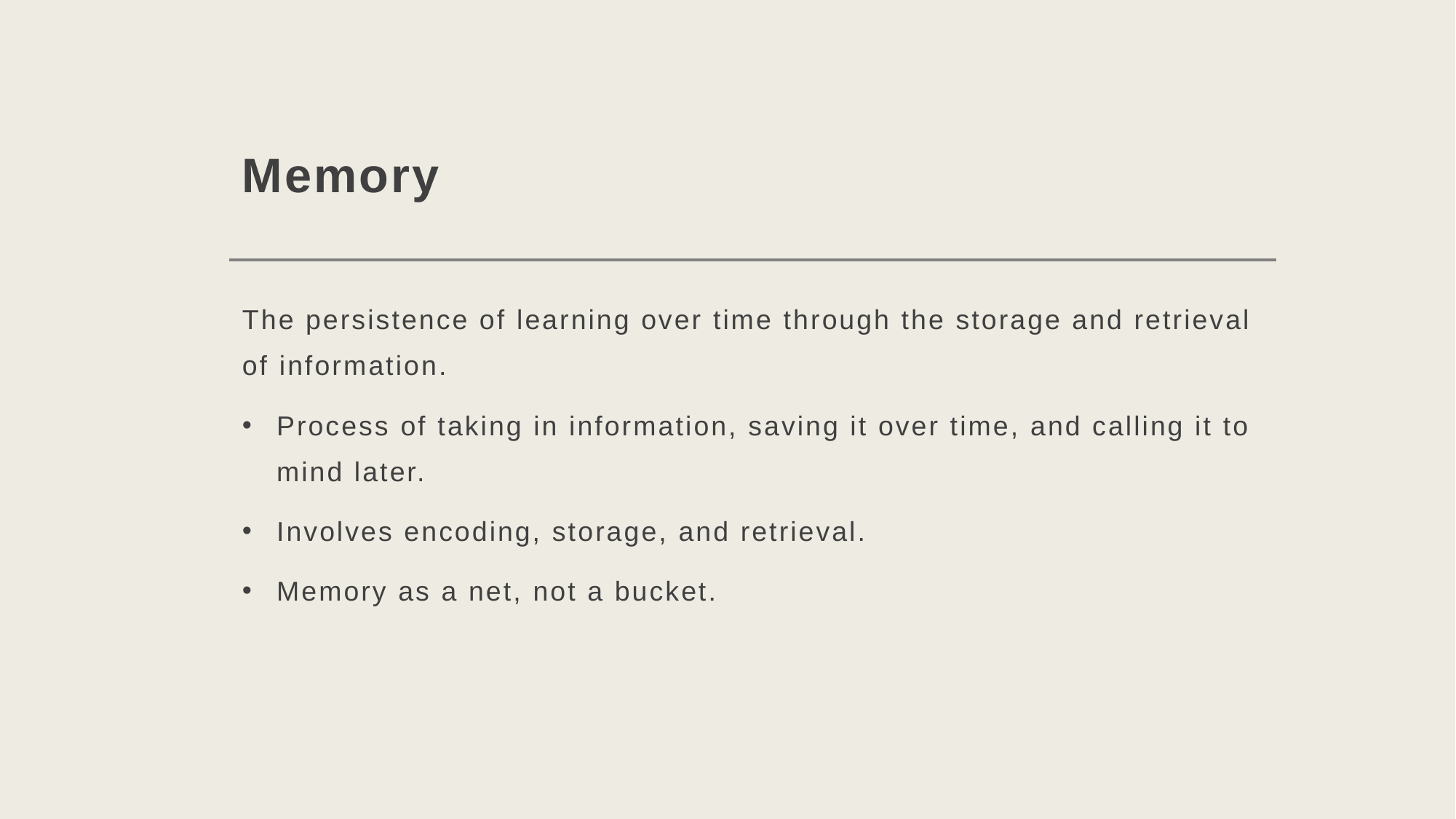

# Memory
The persistence of learning over time through the storage and retrieval of information.
Process of taking in information, saving it over time, and calling it to mind later.
Involves encoding, storage, and retrieval.
Memory as a net, not a bucket.